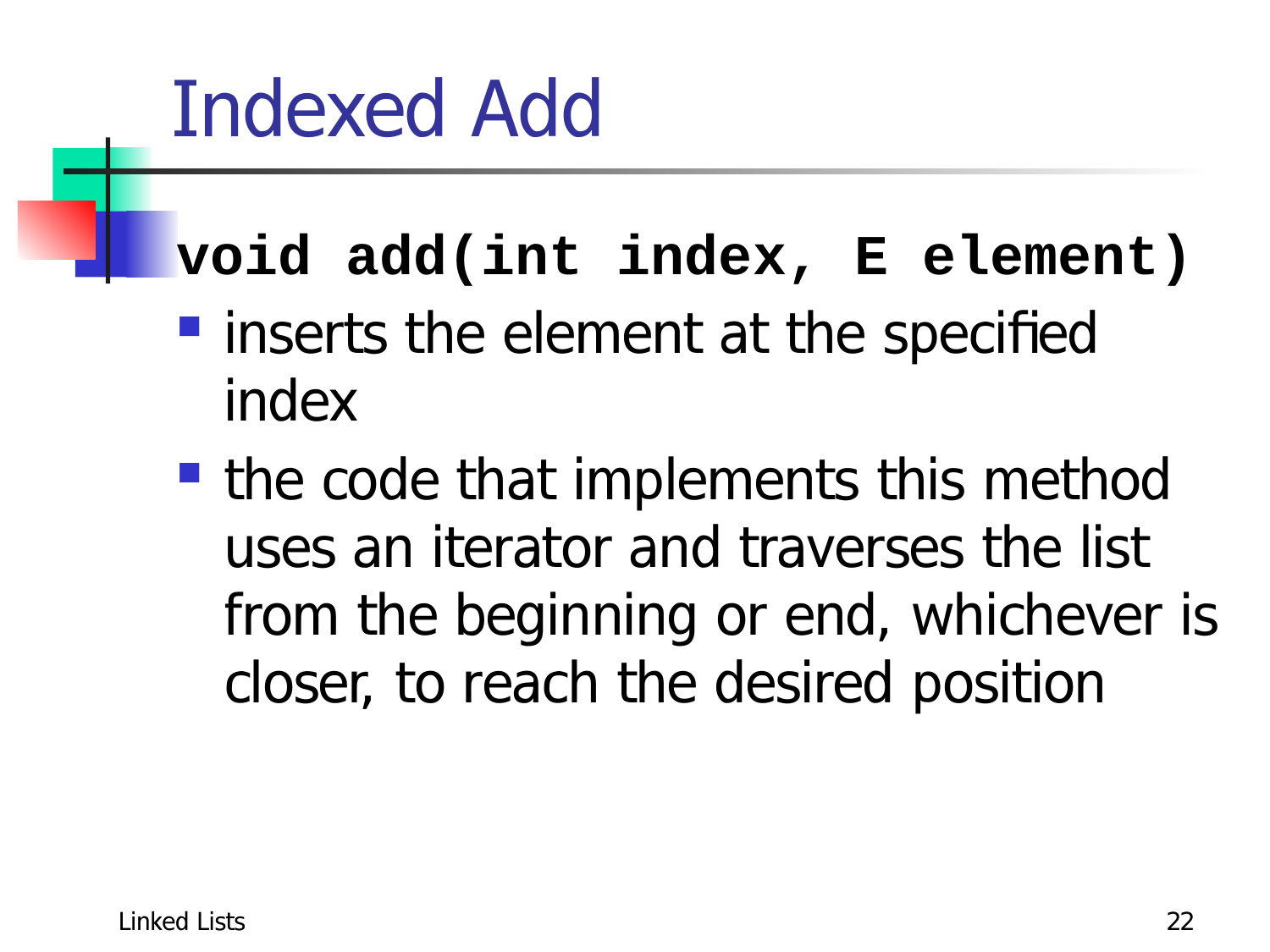

# Indexed Add
void add(int index, E element)
inserts the element at the specified index
the code that implements this method uses an iterator and traverses the list from the beginning or end, whichever is closer, to reach the desired position
Linked Lists
22